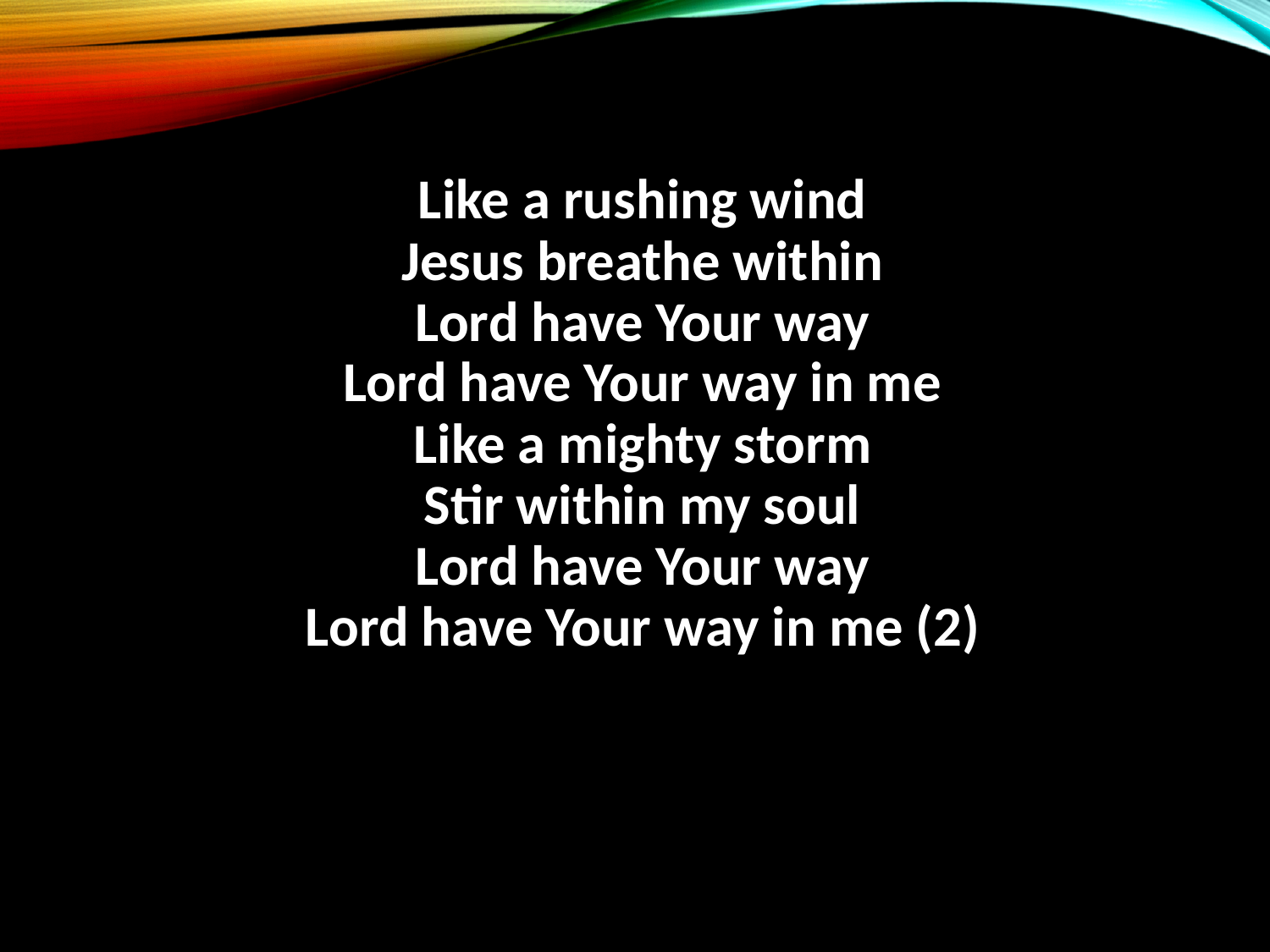

Like a rushing wind
Jesus breathe within
Lord have Your way
Lord have Your way in me
Like a mighty storm
Stir within my soul
Lord have Your way
Lord have Your way in me (2)